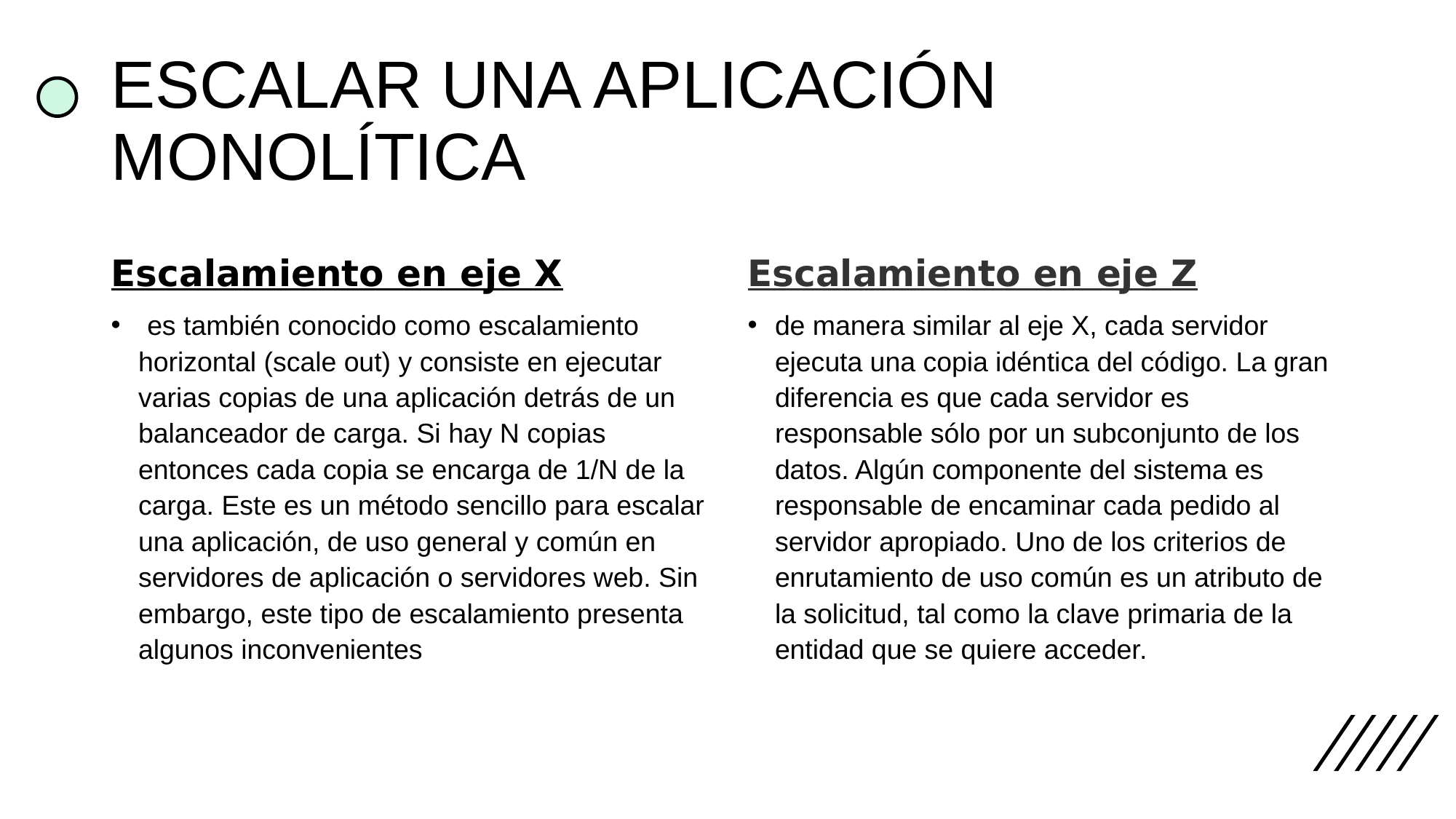

# ESCALAR UNA APLICACIÓN MONOLÍTICA
Escalamiento en eje X
Escalamiento en eje Z
 es también conocido como escalamiento horizontal (scale out) y consiste en ejecutar varias copias de una aplicación detrás de un balanceador de carga. Si hay N copias entonces cada copia se encarga de 1/N de la carga. Este es un método sencillo para escalar una aplicación, de uso general y común en servidores de aplicación o servidores web. Sin embargo, este tipo de escalamiento presenta algunos inconvenientes
de manera similar al eje X, cada servidor ejecuta una copia idéntica del código. La gran diferencia es que cada servidor es responsable sólo por un subconjunto de los datos. Algún componente del sistema es responsable de encaminar cada pedido al servidor apropiado. Uno de los criterios de enrutamiento de uso común es un atributo de la solicitud, tal como la clave primaria de la entidad que se quiere acceder.